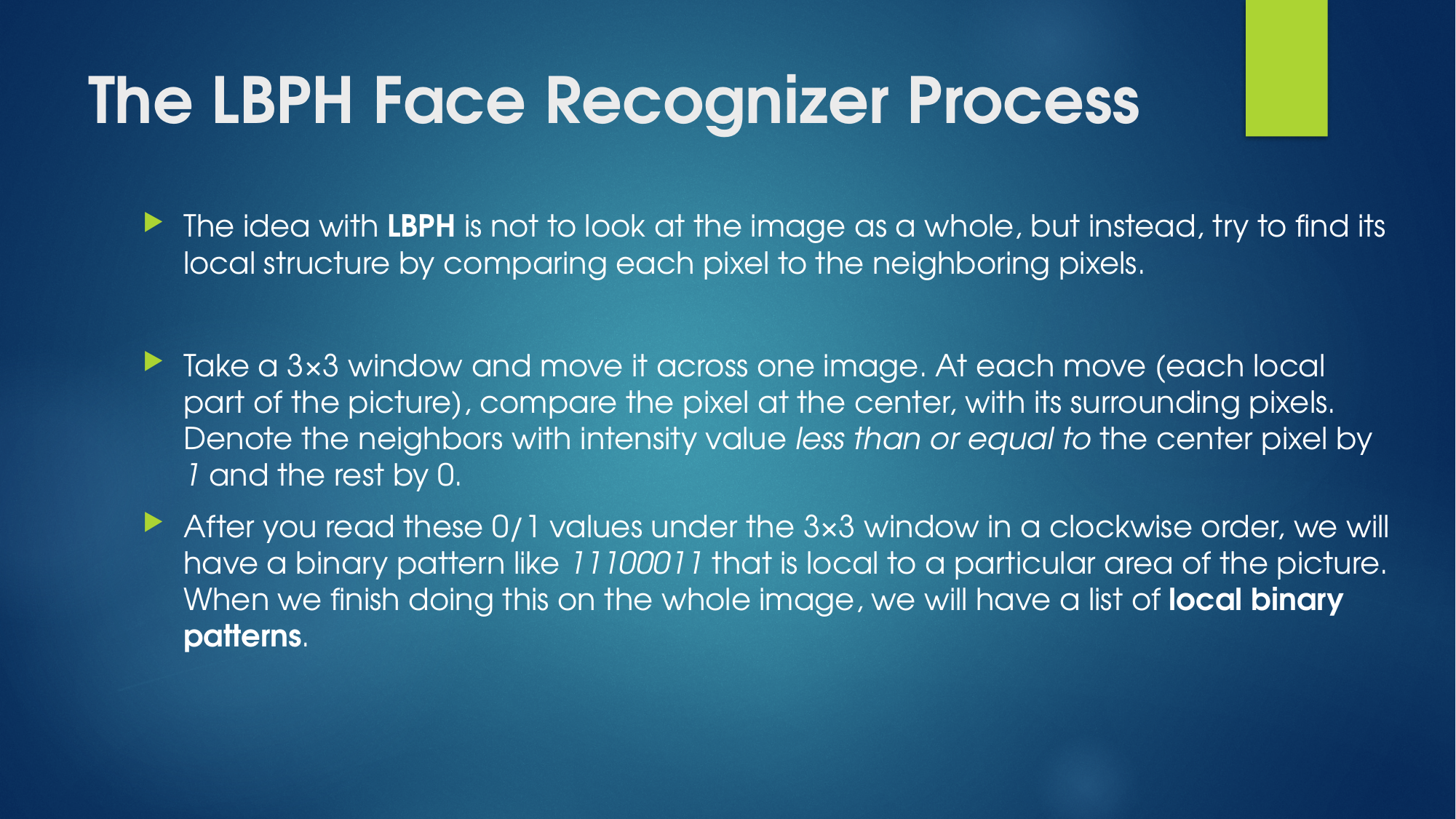

# The LBPH Face Recognizer Process
The idea with LBPH is not to look at the image as a whole, but instead, try to find its local structure by comparing each pixel to the neighboring pixels.

Take a 3×3 window and move it across one image. At each move (each local part of the picture), compare the pixel at the center, with its surrounding pixels. Denote the neighbors with intensity value less than or equal to the center pixel by 1 and the rest by 0.
After you read these 0/1 values under the 3×3 window in a clockwise order, we will have a binary pattern like 11100011 that is local to a particular area of the picture. When we finish doing this on the whole image, we will have a list of local binary patterns.